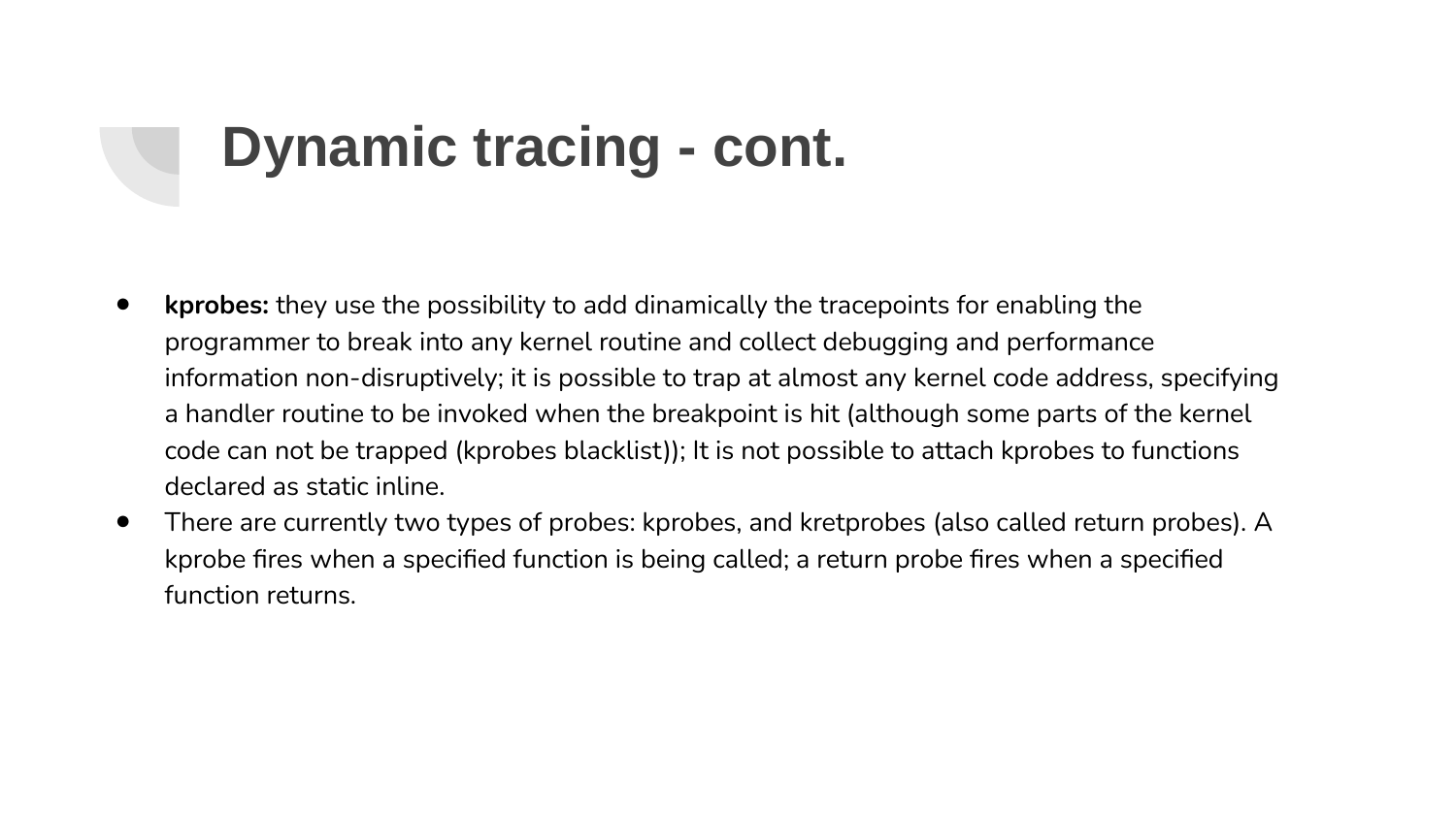

# Dynamic tracing - cont.
kprobes: they use the possibility to add dinamically the tracepoints for enabling the programmer to break into any kernel routine and collect debugging and performance information non-disruptively; it is possible to trap at almost any kernel code address, specifying a handler routine to be invoked when the breakpoint is hit (although some parts of the kernel code can not be trapped (kprobes blacklist)); It is not possible to attach kprobes to functions declared as static inline.
There are currently two types of probes: kprobes, and kretprobes (also called return probes). A kprobe fires when a specified function is being called; a return probe fires when a specified function returns.